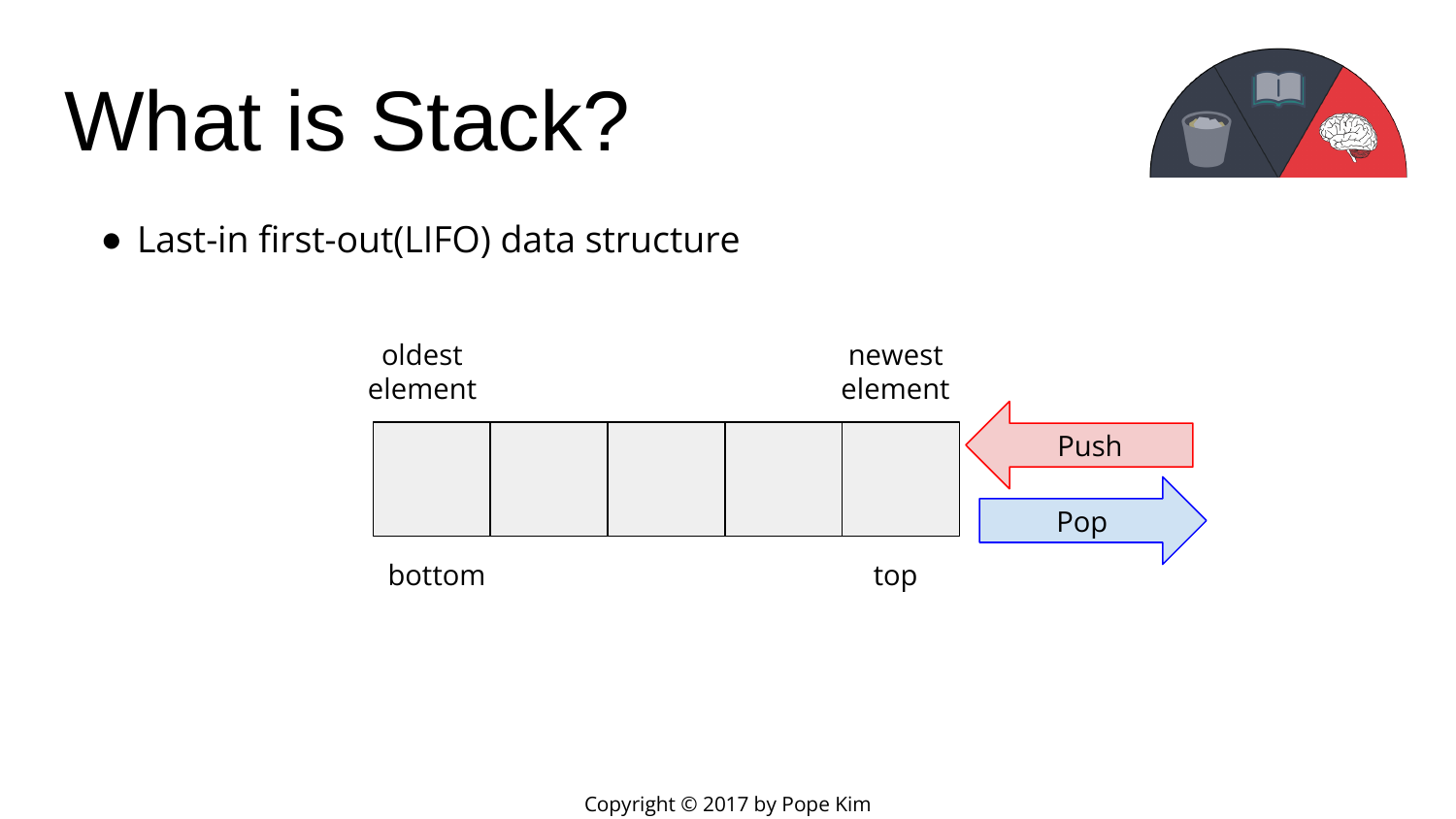

# What is Stack?
Last-in first-out(LIFO) data structure
oldest
element
newest
element
Push

Pop
bottom
top